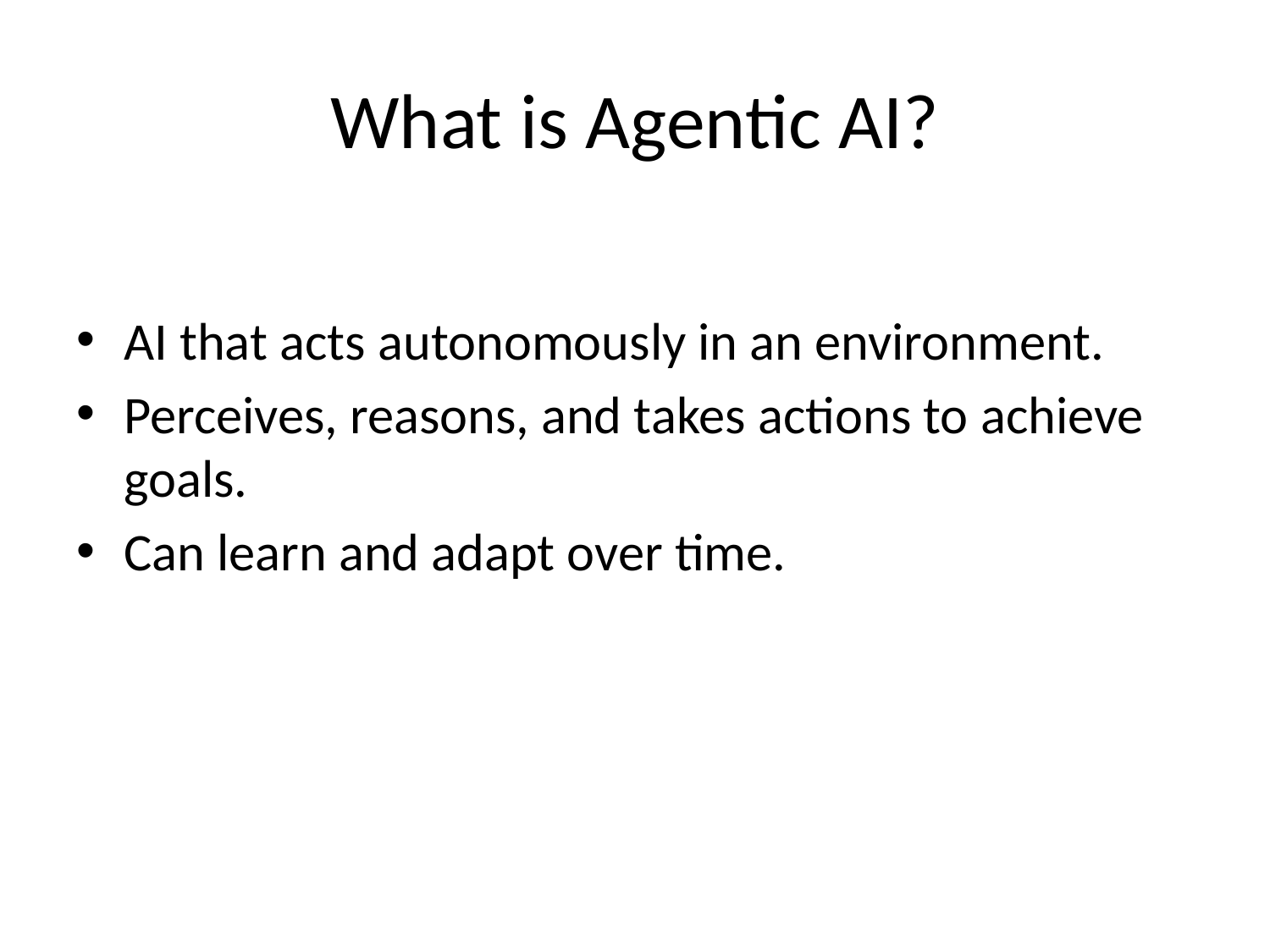

# What is Agentic AI?

AI that acts autonomously in an environment.
Perceives, reasons, and takes actions to achieve goals.
Can learn and adapt over time.